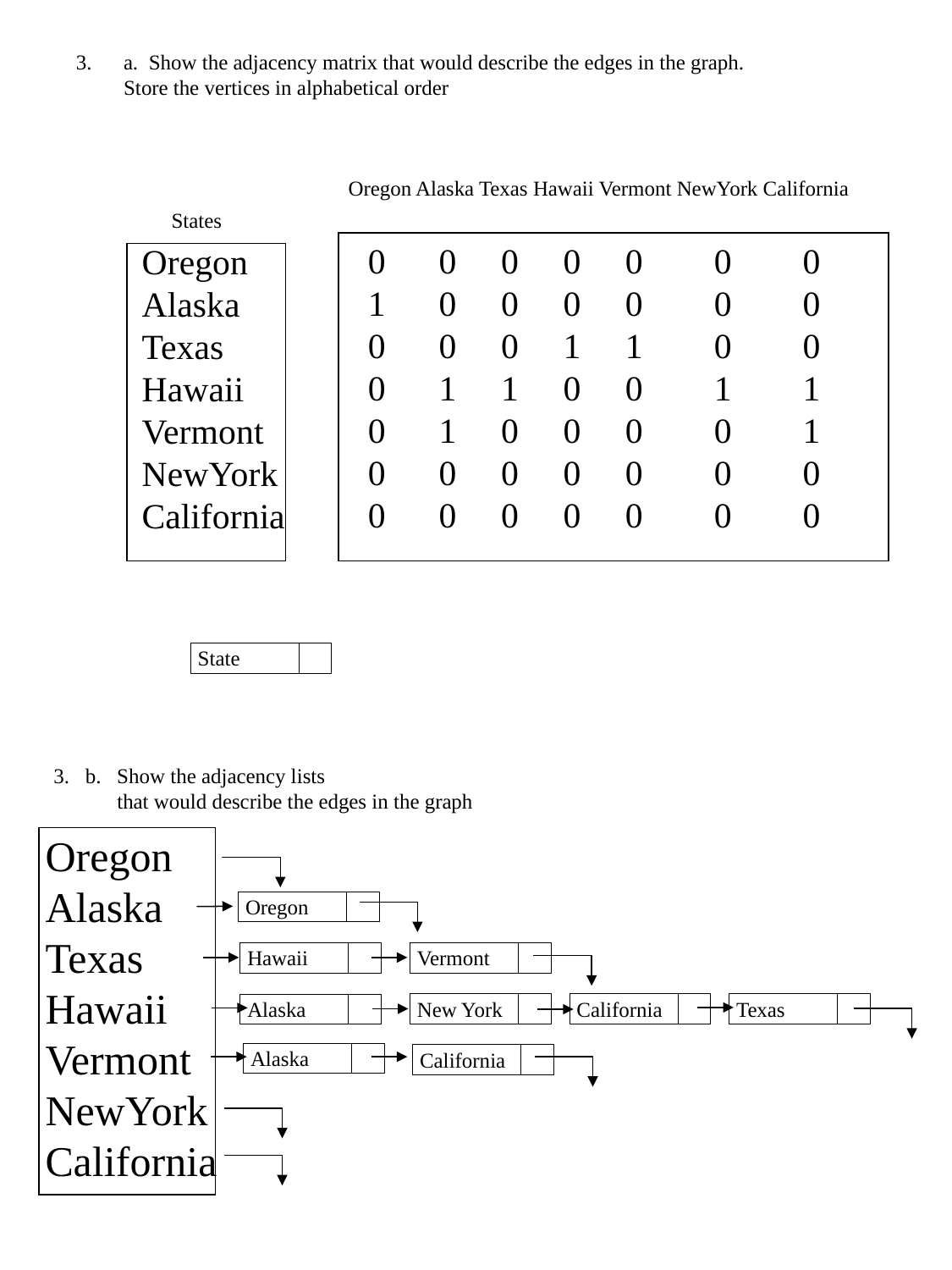

a.  Show the adjacency matrix that would describe the edges in the graph. Store the vertices in alphabetical order
Oregon Alaska Texas Hawaii Vermont NewYork California
States

   0      0     0     0     0        0        0
   1      0     0     0     0        0        0
   0      0     0     1     1        0        0
   0      1     1     0     0        1        1
   0      1     0     0     0        0        1
   0      0     0     0     0        0        0
   0      0     0     0     0        0        0
Oregon
Alaska
Texas
Hawaii
Vermont
NewYork
California
State

3.   b.   Show the adjacency lists
            that would describe the edges in the graph
Oregon
Alaska
Texas
Hawaii
Vermont
NewYork
California

Oregon

Hawaii
Vermont

New York
California
Texas
Alaska

Alaska
California